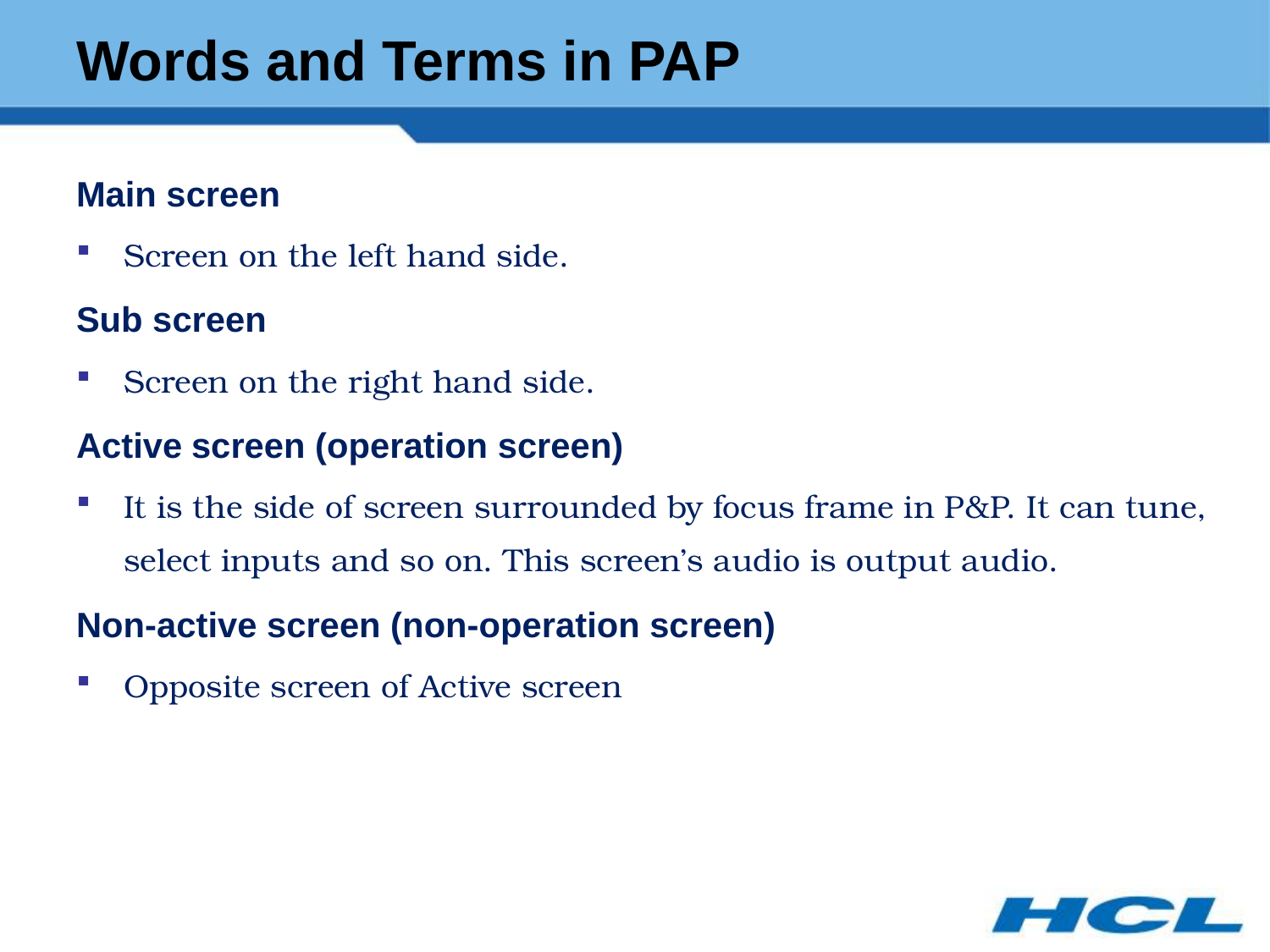

# Words and Terms in PAP
Main screen
Screen on the left hand side.
Sub screen
Screen on the right hand side.
Active screen (operation screen)
It is the side of screen surrounded by focus frame in P&P. It can tune, select inputs and so on. This screen’s audio is output audio.
Non-active screen (non-operation screen)
Opposite screen of Active screen